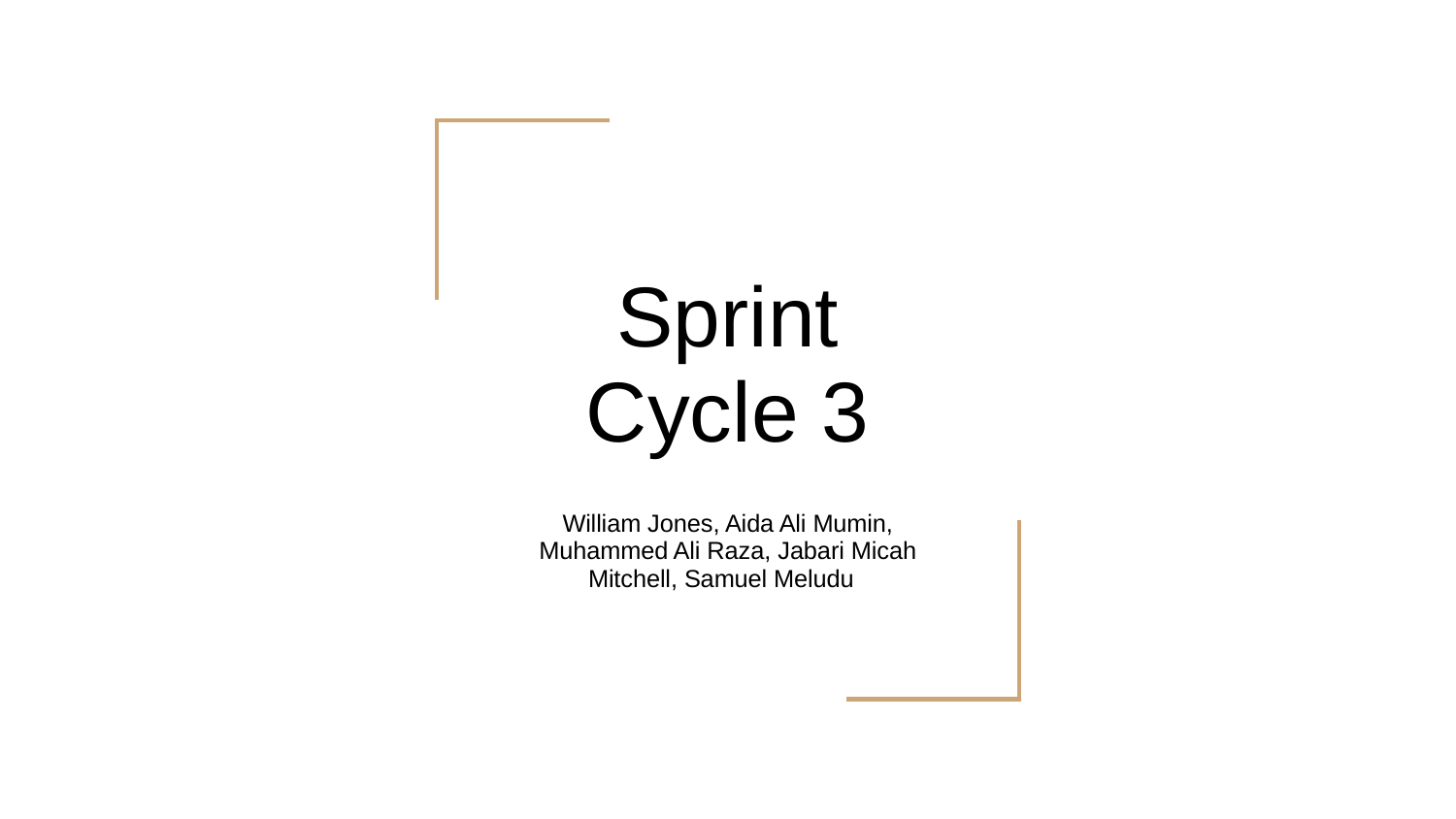

# Sprint Cycle 3
William Jones, Aida Ali Mumin, Muhammed Ali Raza, Jabari Micah Mitchell, Samuel Meludu